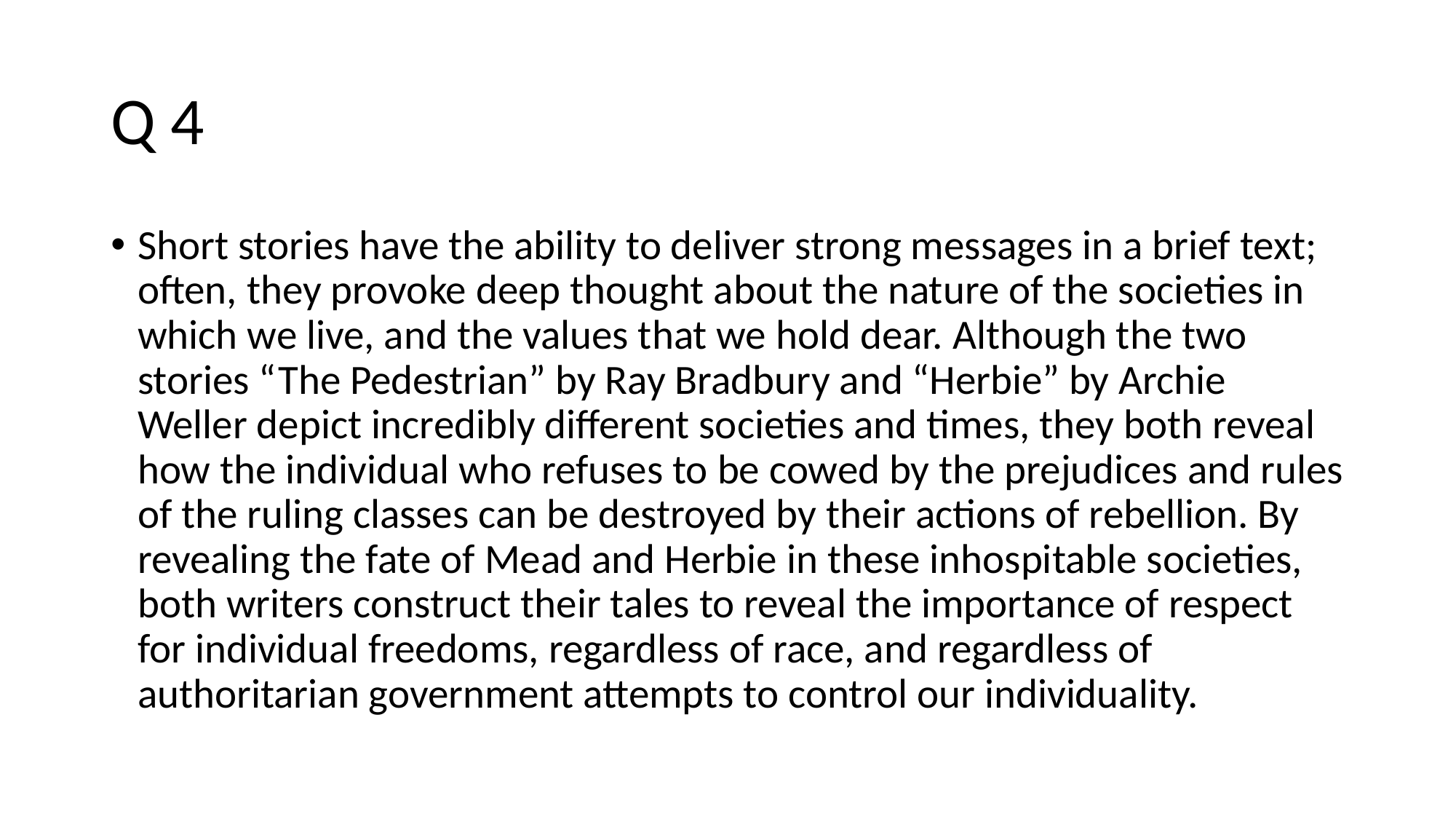

# Q 4
Short stories have the ability to deliver strong messages in a brief text; often, they provoke deep thought about the nature of the societies in which we live, and the values that we hold dear. Although the two stories “The Pedestrian” by Ray Bradbury and “Herbie” by Archie Weller depict incredibly different societies and times, they both reveal how the individual who refuses to be cowed by the prejudices and rules of the ruling classes can be destroyed by their actions of rebellion. By revealing the fate of Mead and Herbie in these inhospitable societies, both writers construct their tales to reveal the importance of respect for individual freedoms, regardless of race, and regardless of authoritarian government attempts to control our individuality.